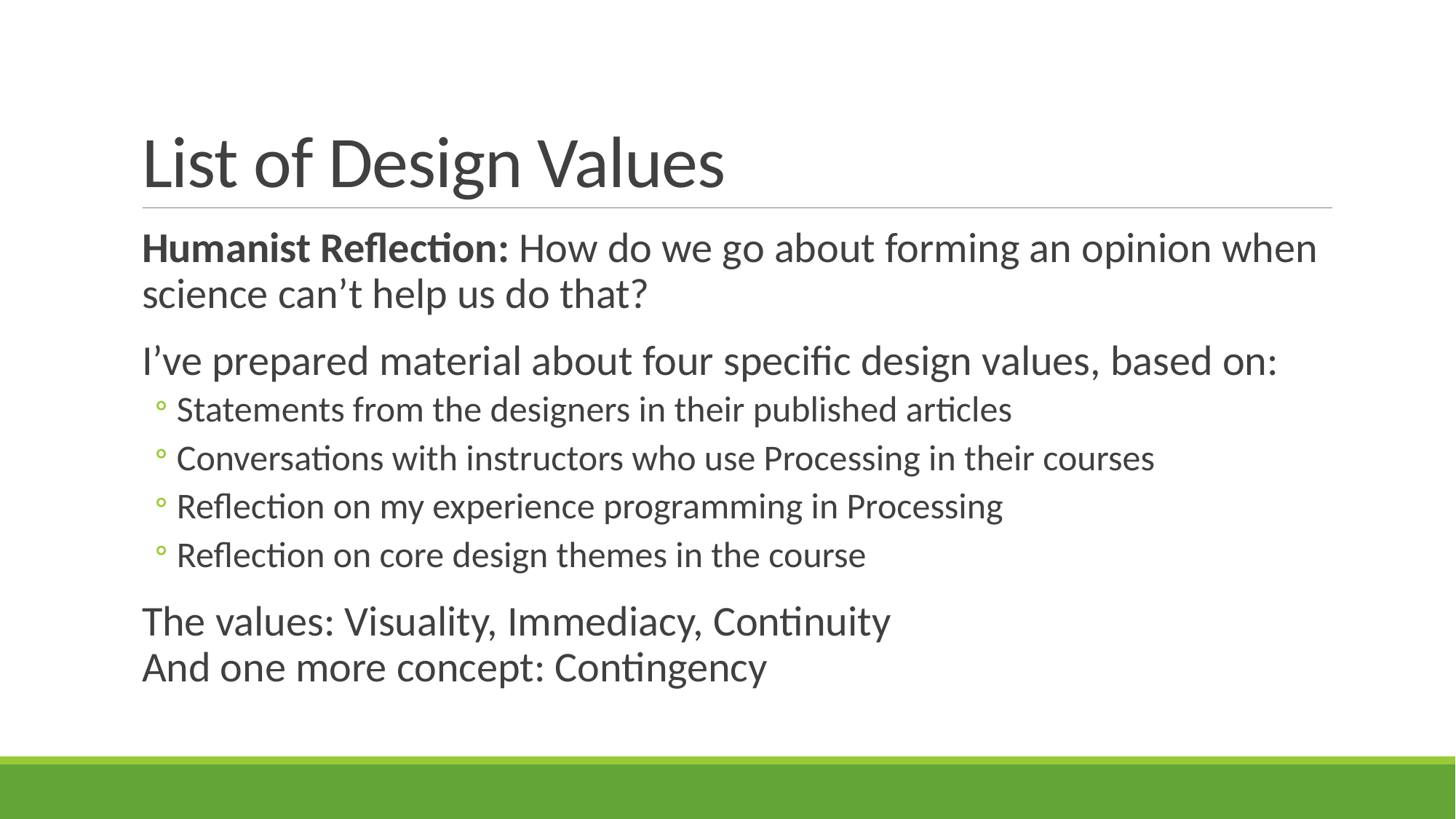

# List of Design Values
Humanist Reflection: How do we go about forming an opinion when science can’t help us do that?
I’ve prepared material about four specific design values, based on:
Statements from the designers in their published articles
Conversations with instructors who use Processing in their courses
Reflection on my experience programming in Processing
Reflection on core design themes in the course
The values: Visuality, Immediacy, Continuity
And one more concept: Contingency